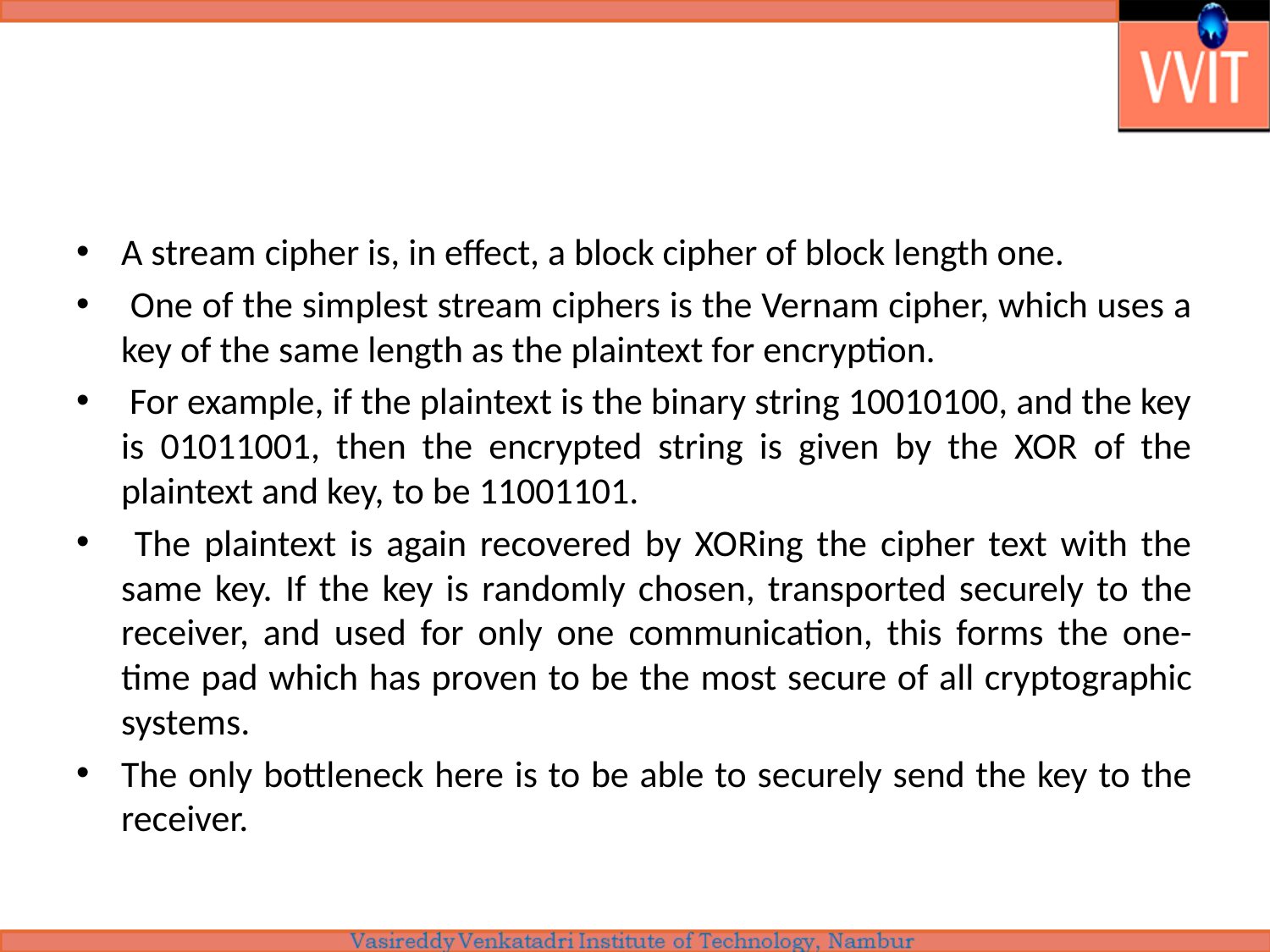

#
A stream cipher is, in effect, a block cipher of block length one.
 One of the simplest stream ciphers is the Vernam cipher, which uses a key of the same length as the plaintext for encryption.
 For example, if the plaintext is the binary string 10010100, and the key is 01011001, then the encrypted string is given by the XOR of the plaintext and key, to be 11001101.
 The plaintext is again recovered by XORing the cipher text with the same key. If the key is randomly chosen, transported securely to the receiver, and used for only one communication, this forms the one-time pad which has proven to be the most secure of all cryptographic systems.
The only bottleneck here is to be able to securely send the key to the receiver.